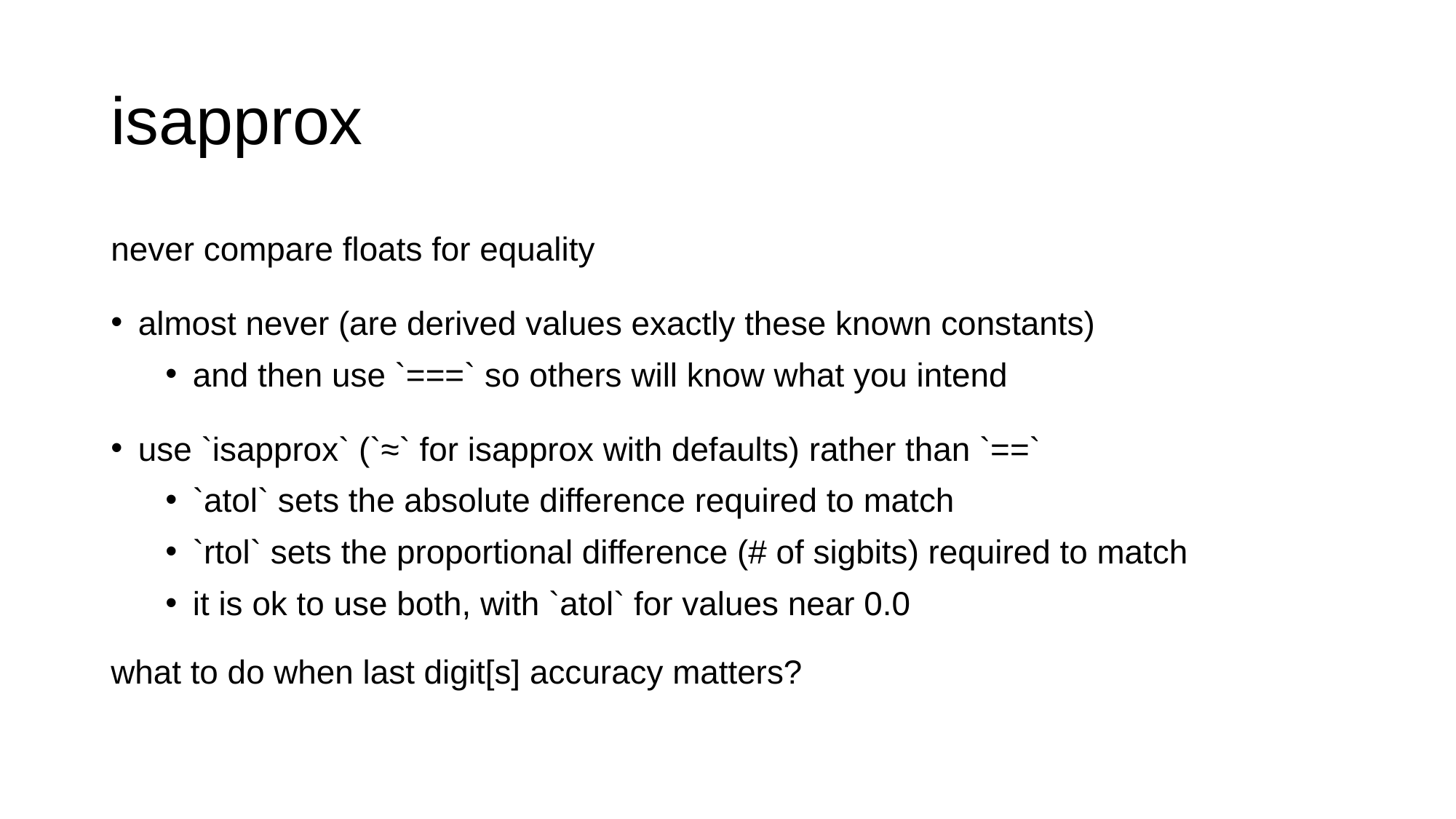

# isapprox
never compare floats for equality
almost never (are derived values exactly these known constants)
and then use `===` so others will know what you intend
use `isapprox` (`≈` for isapprox with defaults) rather than `==`
`atol` sets the absolute difference required to match
`rtol` sets the proportional difference (# of sigbits) required to match
it is ok to use both, with `atol` for values near 0.0
what to do when last digit[s] accuracy matters?